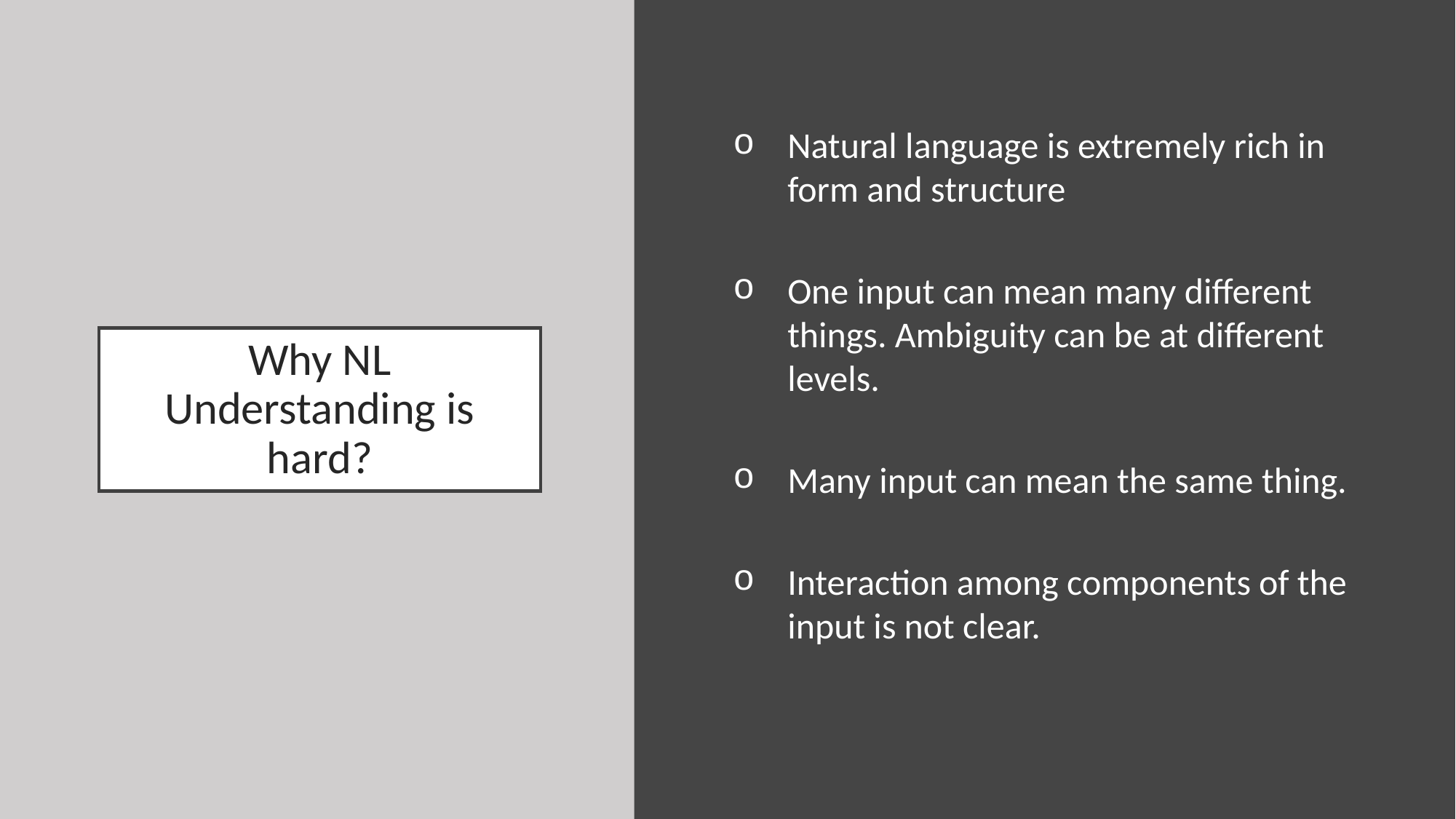

Natural language is extremely rich in form and structure

One input can mean many different things. Ambiguity can be at different levels.

Many input can mean the same thing.

Interaction among components of the input is not clear.

# Why NL Understanding is hard?